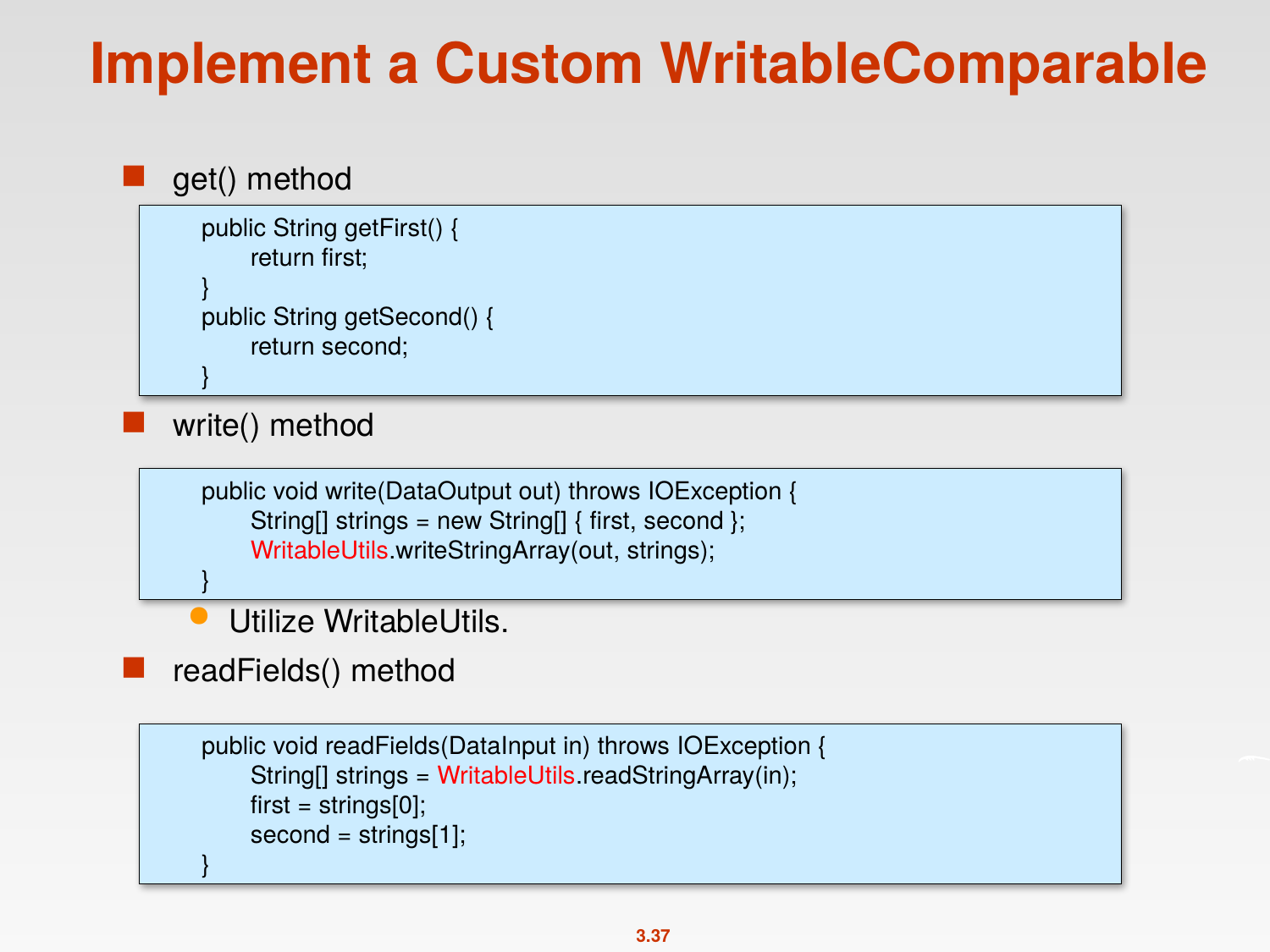

# Implement a Custom WritableComparable
get() method

write() method

Utilize WritableUtils.
readFields() method
	public String getFirst() {
		return first;
	}
	public String getSecond() {
		return second;
	}
	public void write(DataOutput out) throws IOException {
       		String[] strings = new String[] { first, second };
       		WritableUtils.writeStringArray(out, strings);
	}
	public void readFields(DataInput in) throws IOException {
       		String[] strings = WritableUtils.readStringArray(in);
		first = strings[0];
		second = strings[1];
	}